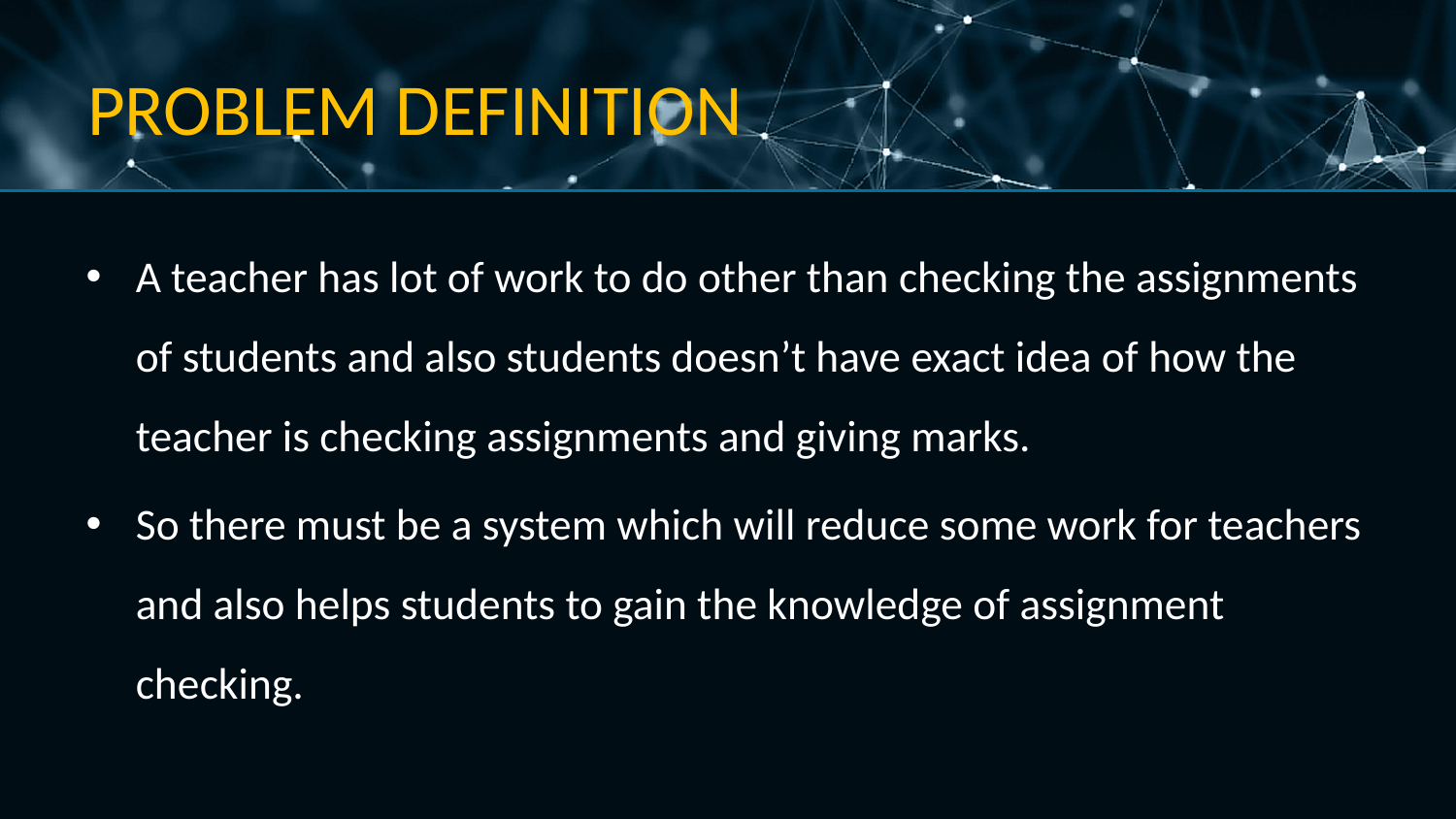

# PROBLEM DEFINITION
A teacher has lot of work to do other than checking the assignments of students and also students doesn’t have exact idea of how the teacher is checking assignments and giving marks.
So there must be a system which will reduce some work for teachers and also helps students to gain the knowledge of assignment checking.